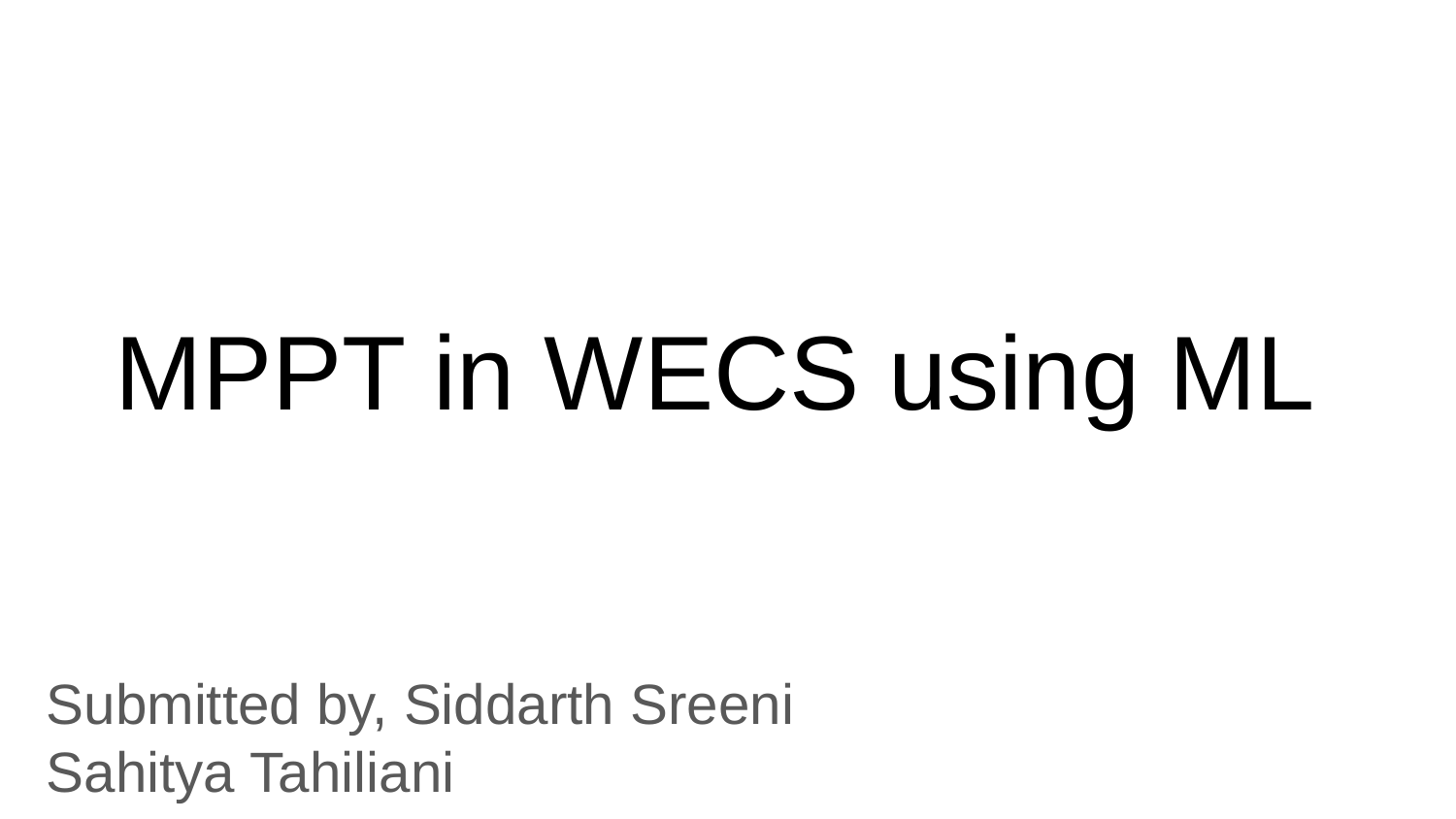

# MPPT in WECS using ML
Submitted by, Siddarth Sreeni
Sahitya Tahiliani